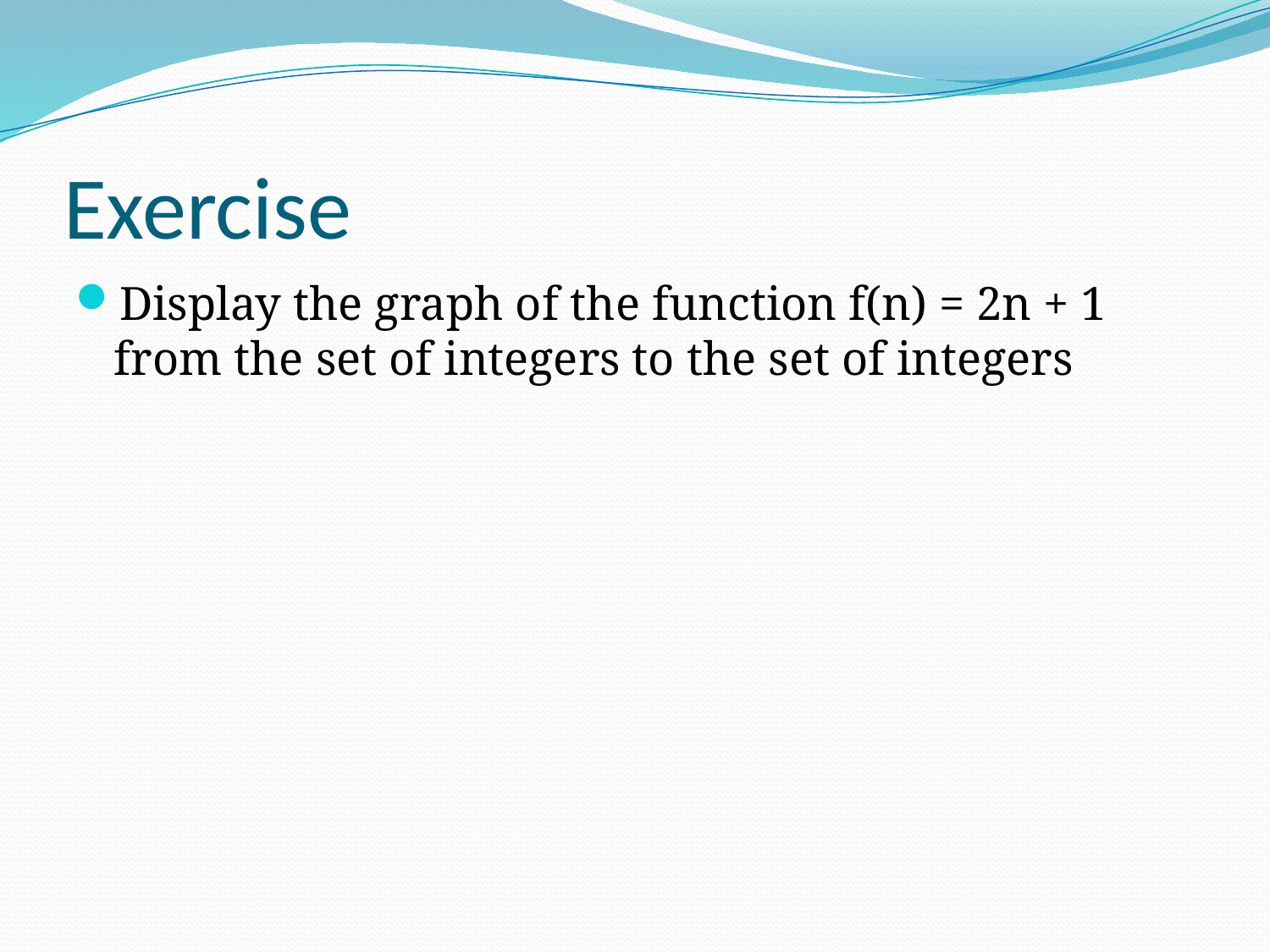

# Exercise
Display the graph of the function f(n) = 2n + 1 from the set of integers to the set of integers